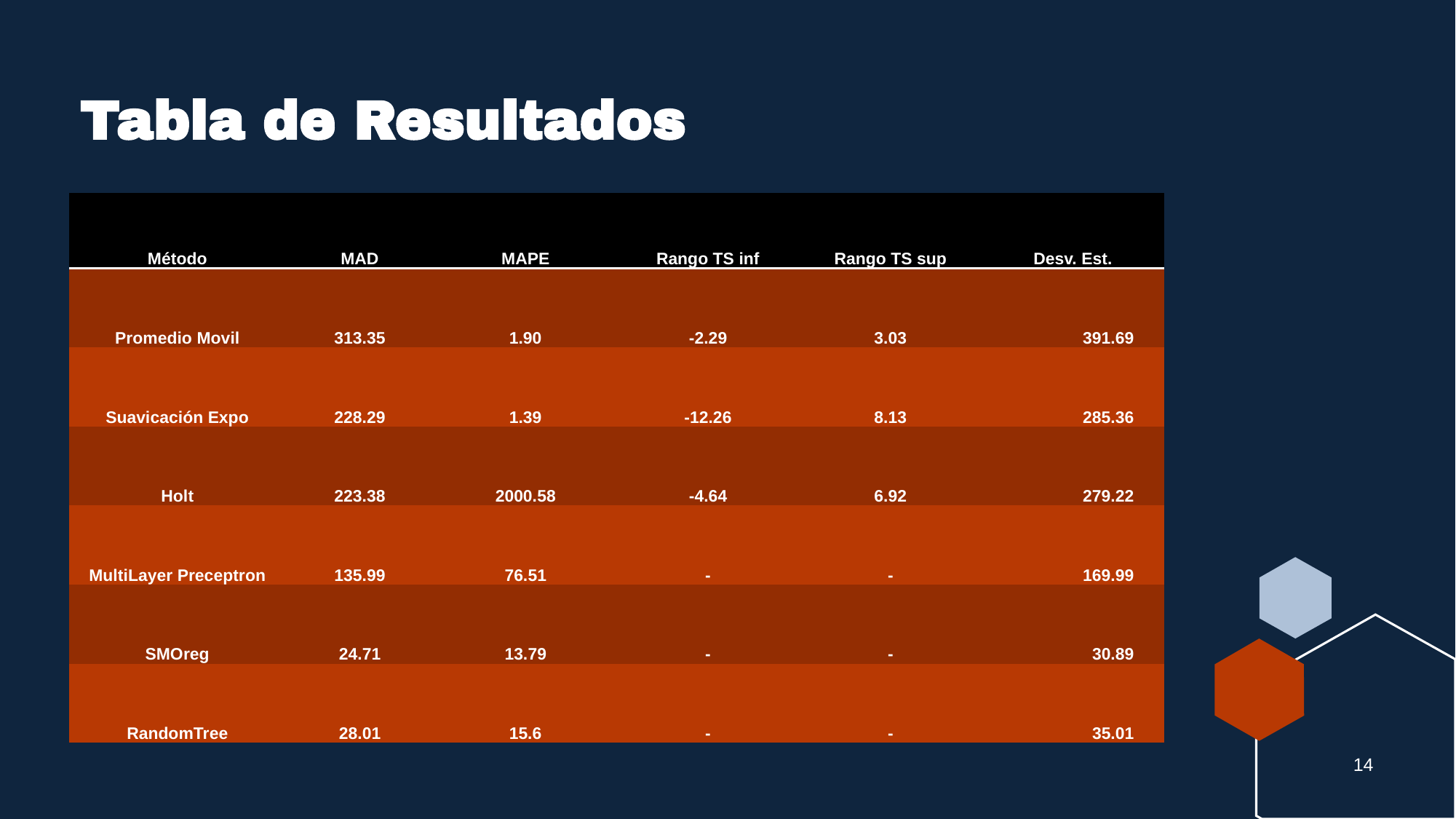

# Tabla de Resultados
| Método | MAD | MAPE | Rango TS inf | Rango TS sup | Desv. Est. |
| --- | --- | --- | --- | --- | --- |
| Promedio Movil | 313.35 | 1.90 | -2.29 | 3.03 | 391.69 |
| Suavicación Expo | 228.29 | 1.39 | -12.26 | 8.13 | 285.36 |
| Holt | 223.38 | 2000.58 | -4.64 | 6.92 | 279.22 |
| MultiLayer Preceptron | 135.99 | 76.51 | - | - | 169.99 |
| SMOreg | 24.71 | 13.79 | - | - | 30.89 |
| RandomTree | 28.01 | 15.6 | - | - | 35.01 |
14